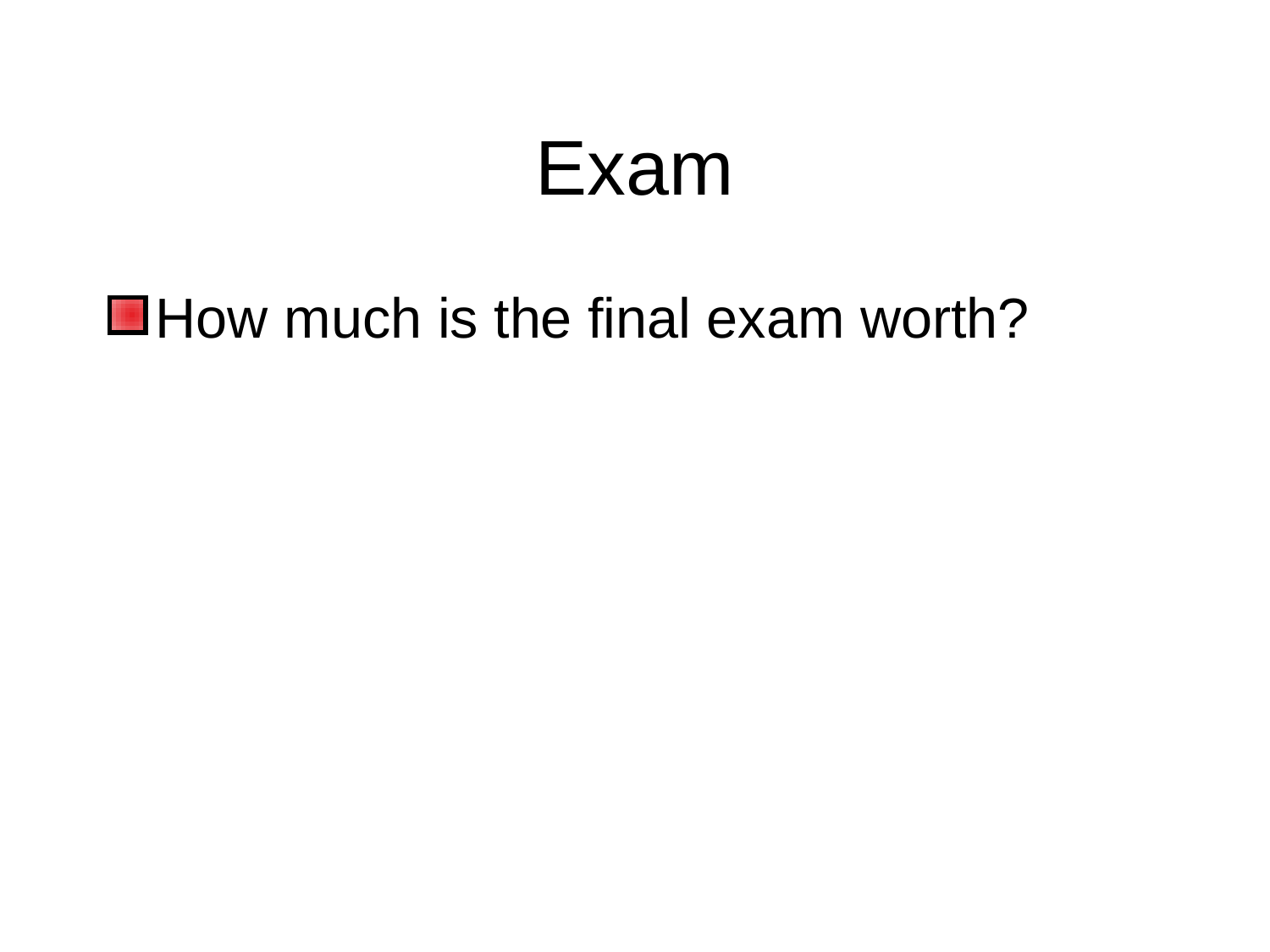

# Exam
How much is the final exam worth?